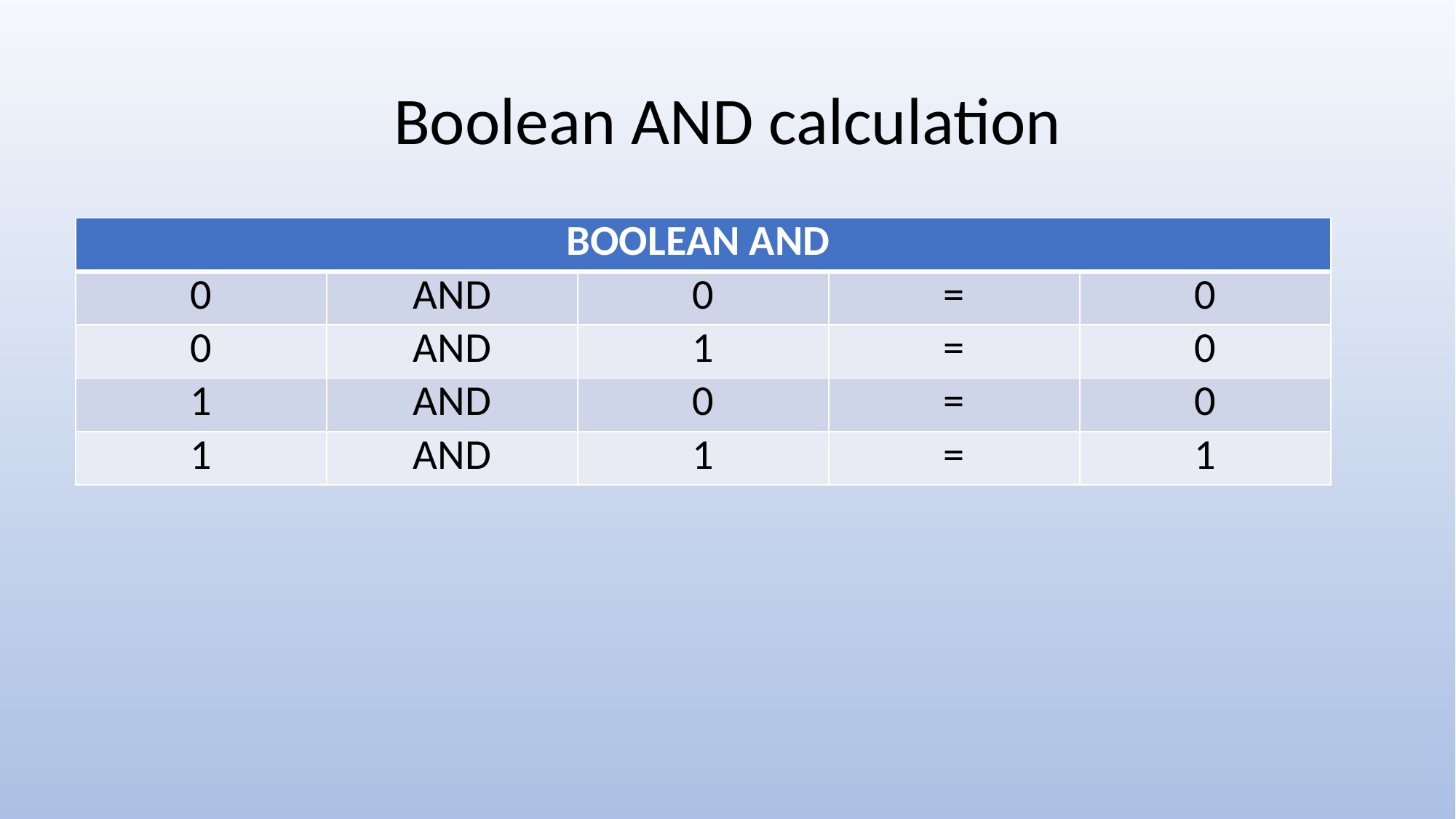

# Boolean AND calculation
| BOOLEAN AND |  |  |  |  |
| --- | --- | --- | --- | --- |
| 0 | AND | 0 | = | 0 |
| 0 | AND | 1 | = | 0 |
| 1 | AND | 0 | = | 0 |
| 1 | AND | 1 | = | 1 |